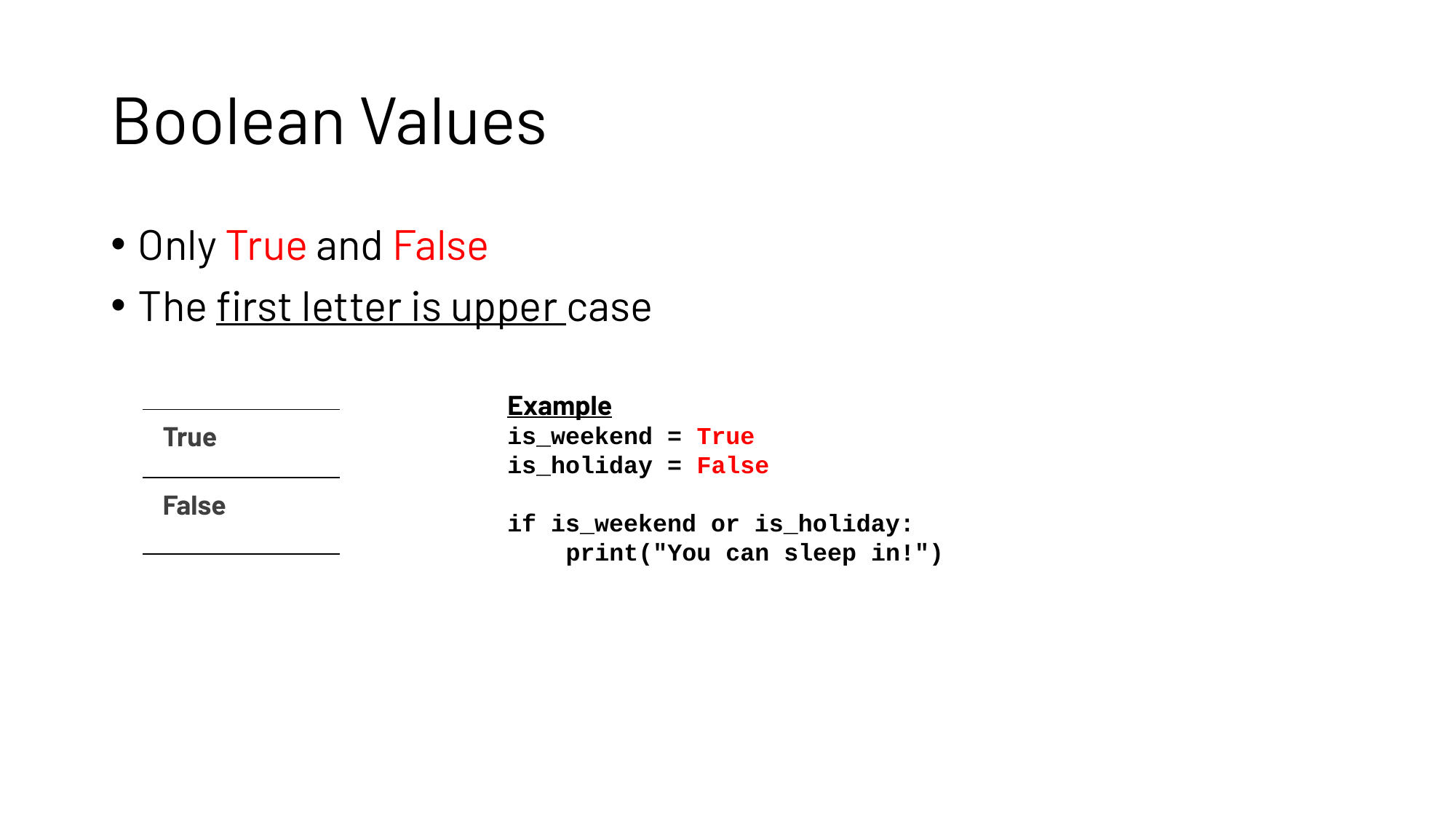

# Boolean Values
Only True and False
The first letter is upper case
Example
is_weekend = True
is_holiday = False

if is_weekend or is_holiday:
    print("You can sleep in!")

| True |
| --- |
| False |